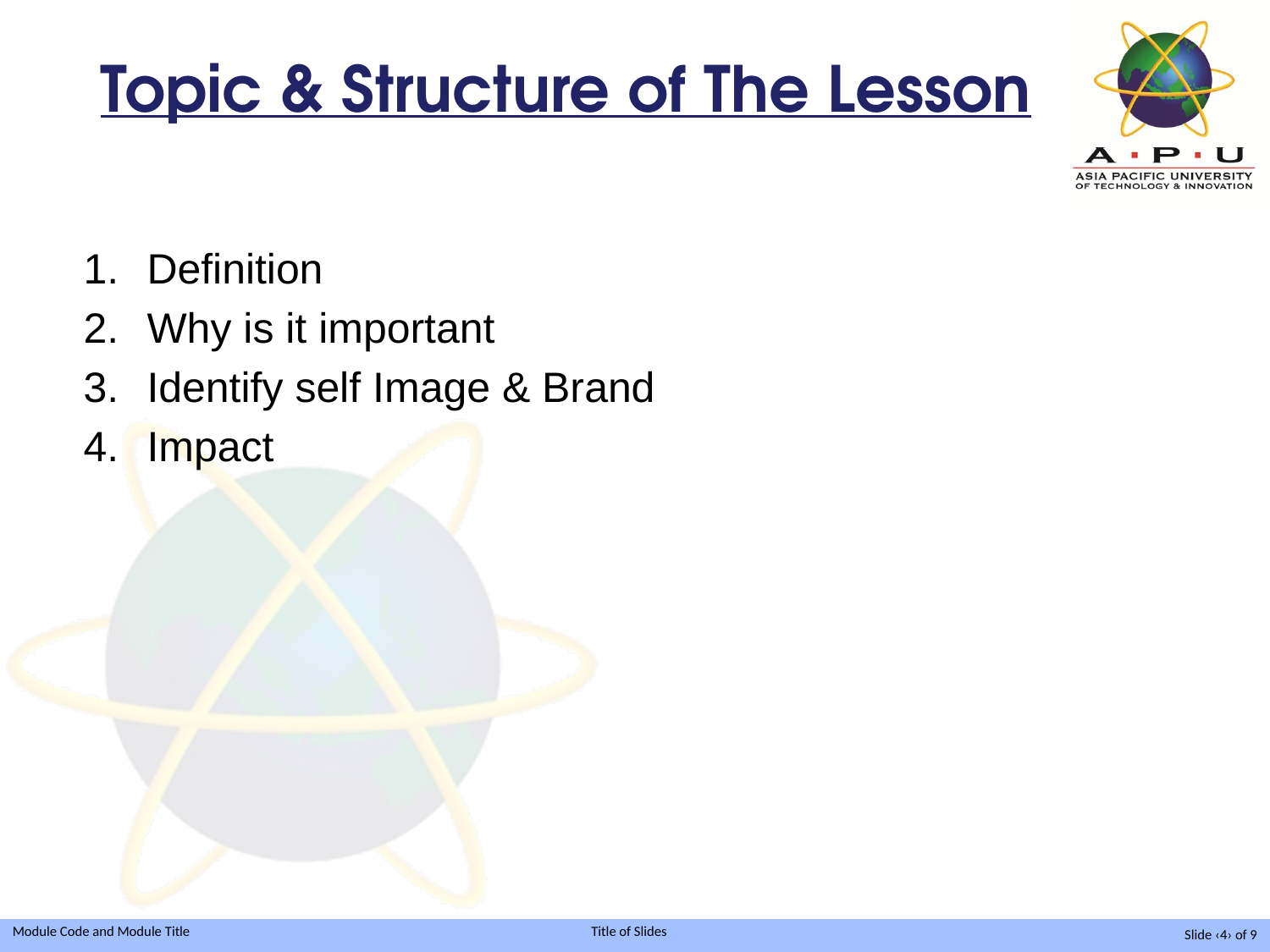

# Topic & Structure of The Lesson
Definition
Why is it important
Identify self Image & Brand
Impact
Slide ‹4› of 9